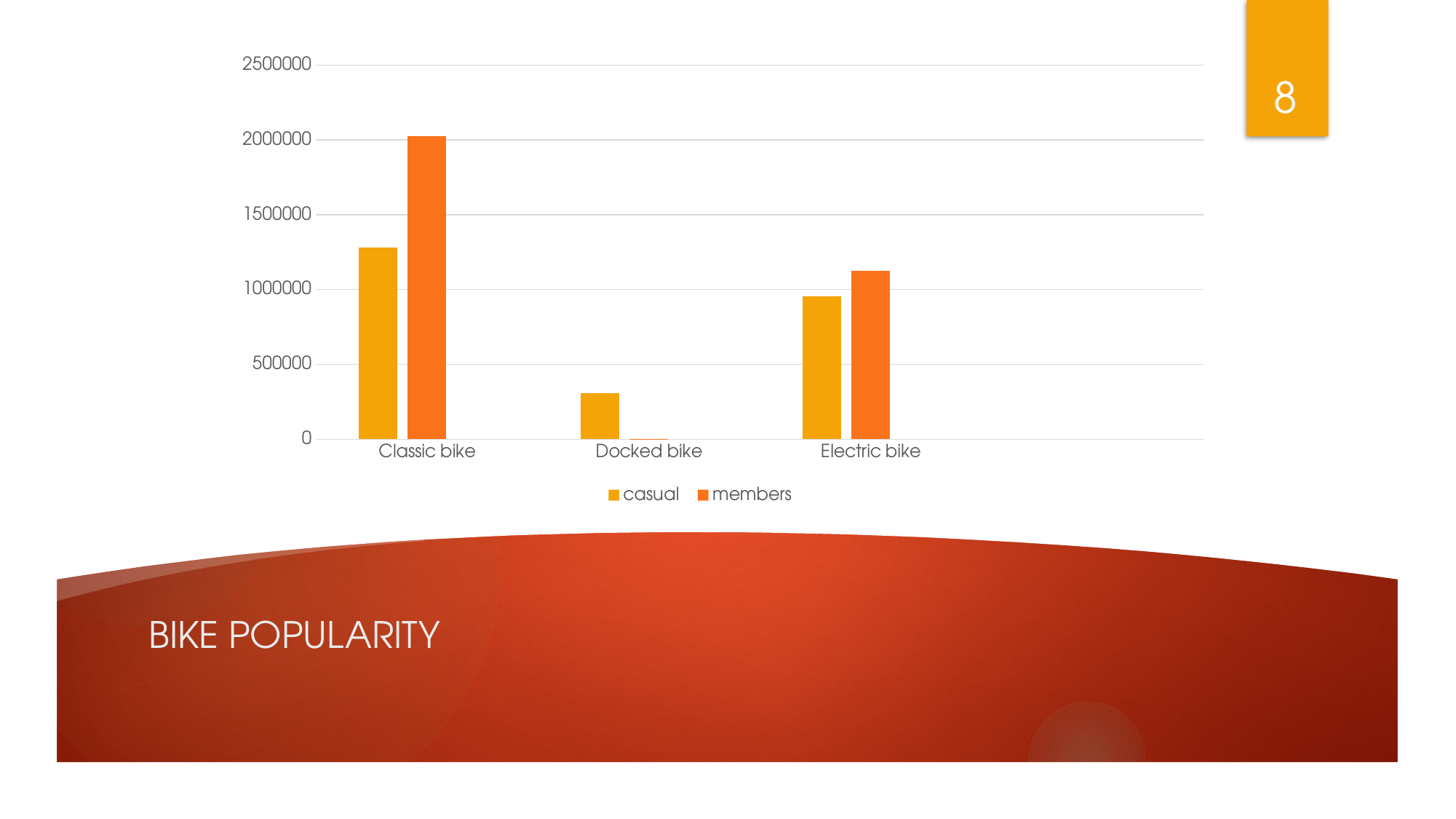

### Chart

| Category | casual | members | Column1 |
|---|---|---|---|
| Classic bike | 1281963.0 | 2023585.0 | None |
| Docked bike | 309703.0 | 3520.0 | None |
| Electric bike | 955485.0 | 1123847.0 | None |
8
# BIKE POPULARITY